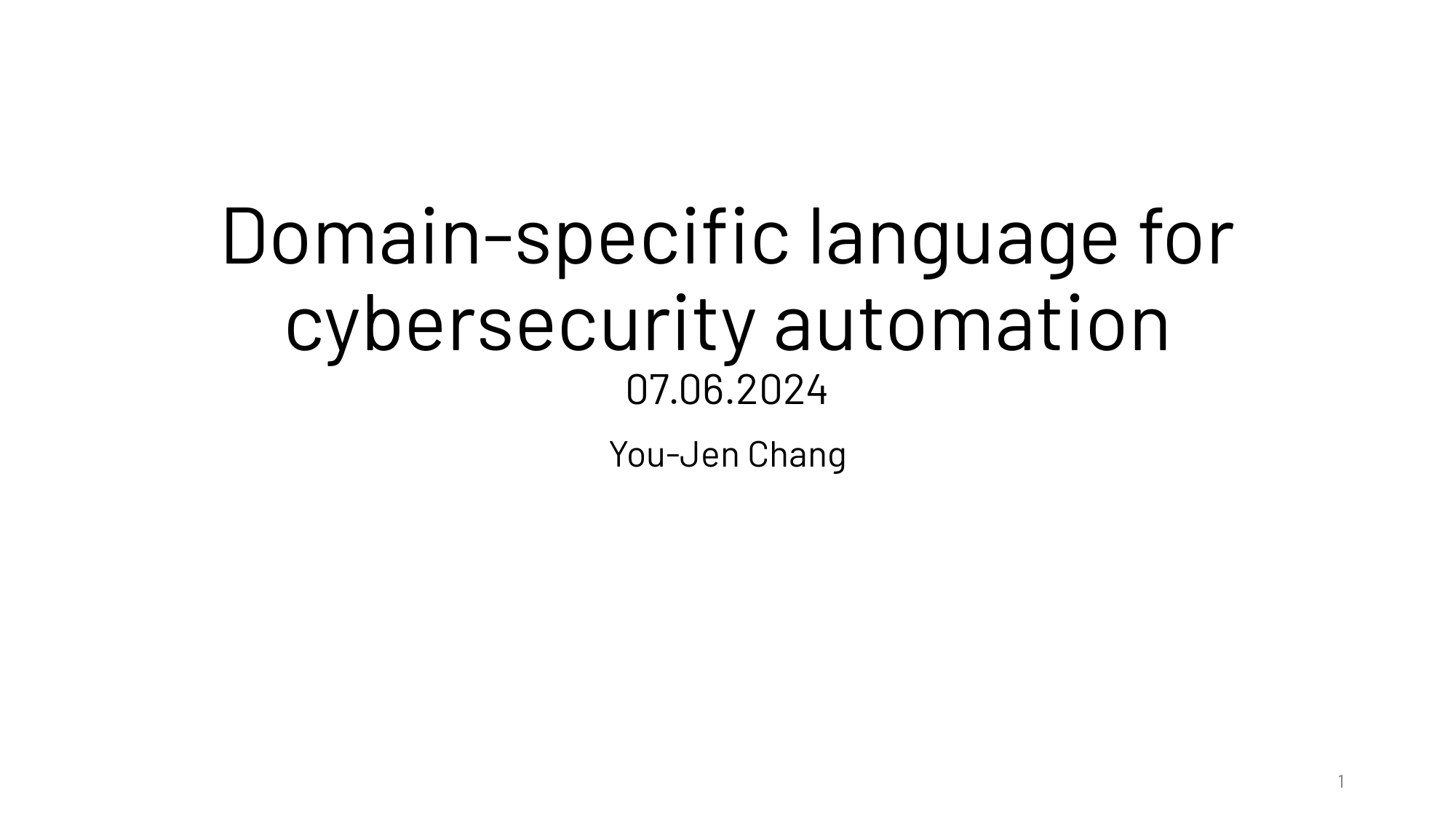

# Domain-specific language for cybersecurity automation 07.06.2024
You-Jen Chang
1